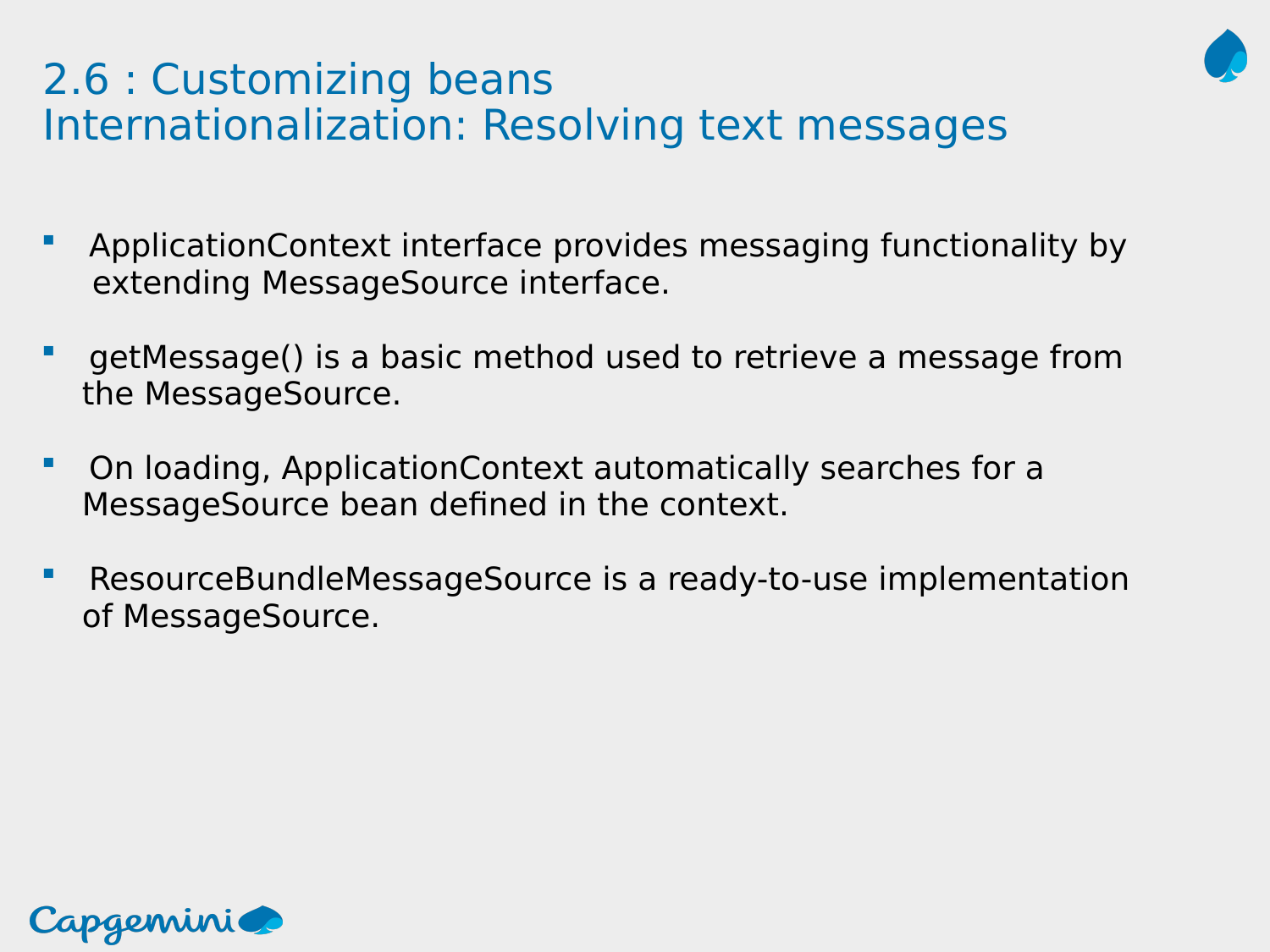

# 2.6 : Customizing beans Internationalization: Resolving text messages

ApplicationContext interface provides messaging functionality by
     extending MessageSource interface.

getMessage() is a basic method used to retrieve a message from
    the MessageSource.

On loading, ApplicationContext automatically searches for a
    MessageSource bean defined in the context.

ResourceBundleMessageSource is a ready-to-use implementation
    of MessageSource.